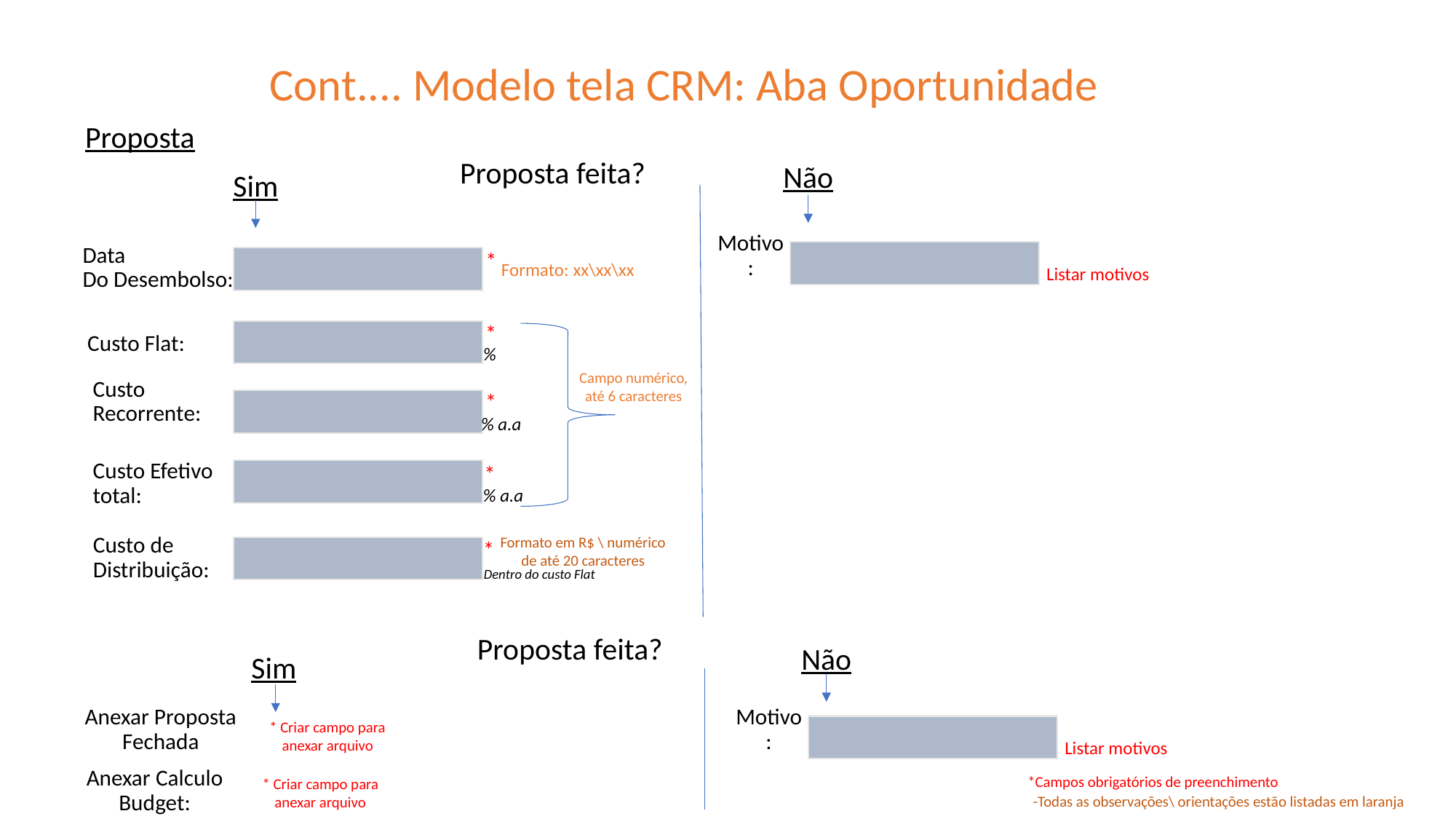

Cont.... Modelo tela CRM: Aba Oportunidade
# Proposta
Proposta feita?
Não
Sim
*

Data
Do Desembolso:
Formato: xx\xx\xx
Motivo:
Listar motivos
*

%
Custo Flat:
*
Campo numérico, até 6 caracteres

% a.a
Custo Recorrente:
*

Custo Efetivo total:
% a.a
*
*

Formato em R$ \ numérico de até 20 caracteres

Dentro do custo Flat
Custo de Distribuição:
Proposta feita?
Não
Sim
* Criar campo para anexar arquivo

Anexar Proposta Fechada
Motivo:
Listar motivos
*Campos obrigatórios de preenchimento
* Criar campo para anexar arquivo
Anexar Calculo Budget:
-Todas as observações\ orientações estão listadas em laranja